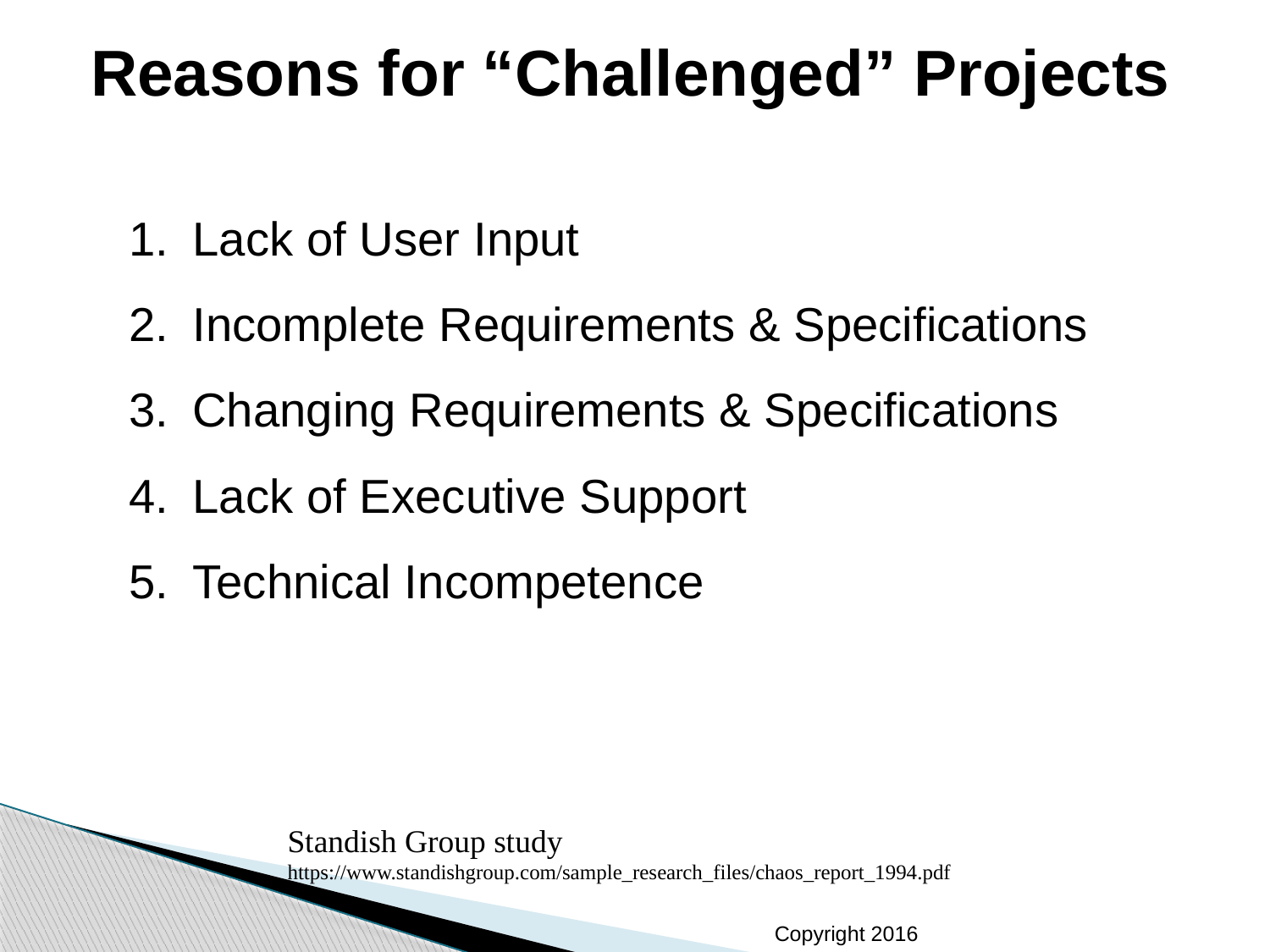

# Reasons for “Challenged” Projects

1.	Lack of User Input
2.	Incomplete Requirements & Specifications
3.	Changing Requirements & Specifications
4.	Lack of Executive Support
5.	Technical Incompetence
Standish Group study
https://www.standishgroup.com/sample_research_files/chaos_report_1994.pdf